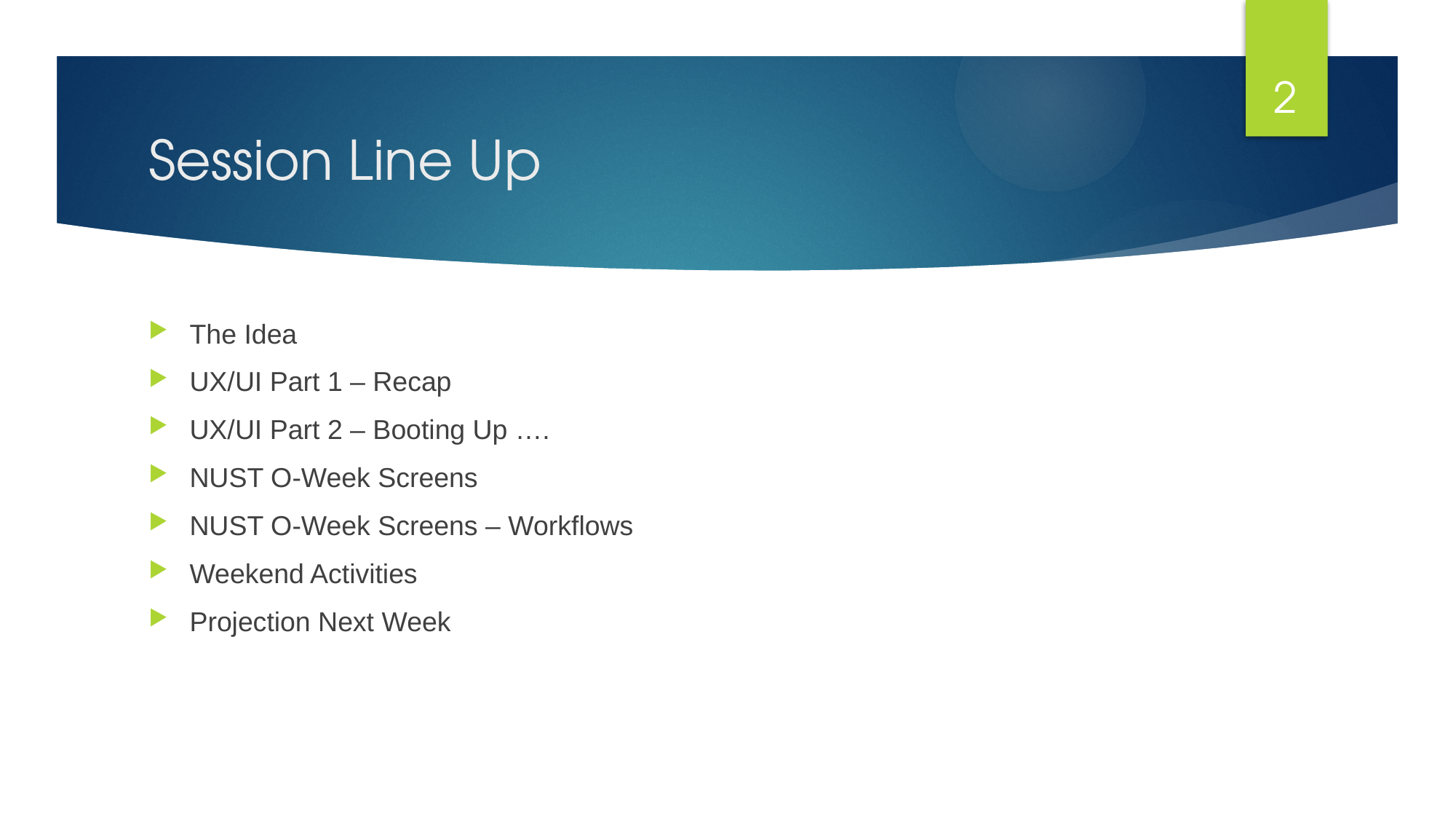

2
# Session Line Up
The Idea
UX/UI Part 1 – Recap
UX/UI Part 2 – Booting Up ….
NUST O-Week Screens
NUST O-Week Screens – Workflows
Weekend Activities
Projection Next Week